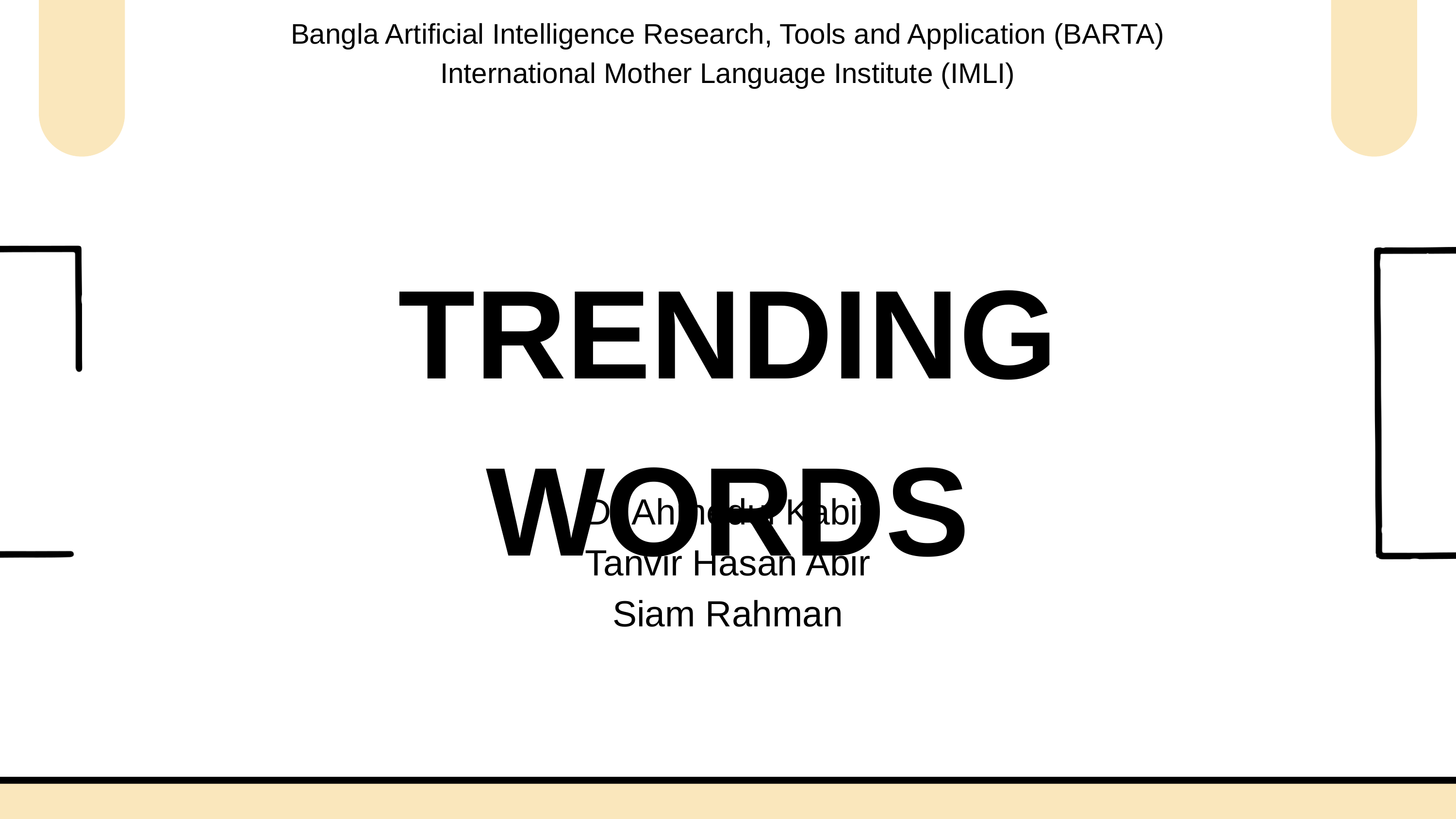

Bangla Artificial Intelligence Research, Tools and Application (BARTA)
International Mother Language Institute (IMLI)
TRENDING WORDS

Dr Ahmedul Kabir
Tanvir Hasan Abir
Siam Rahman